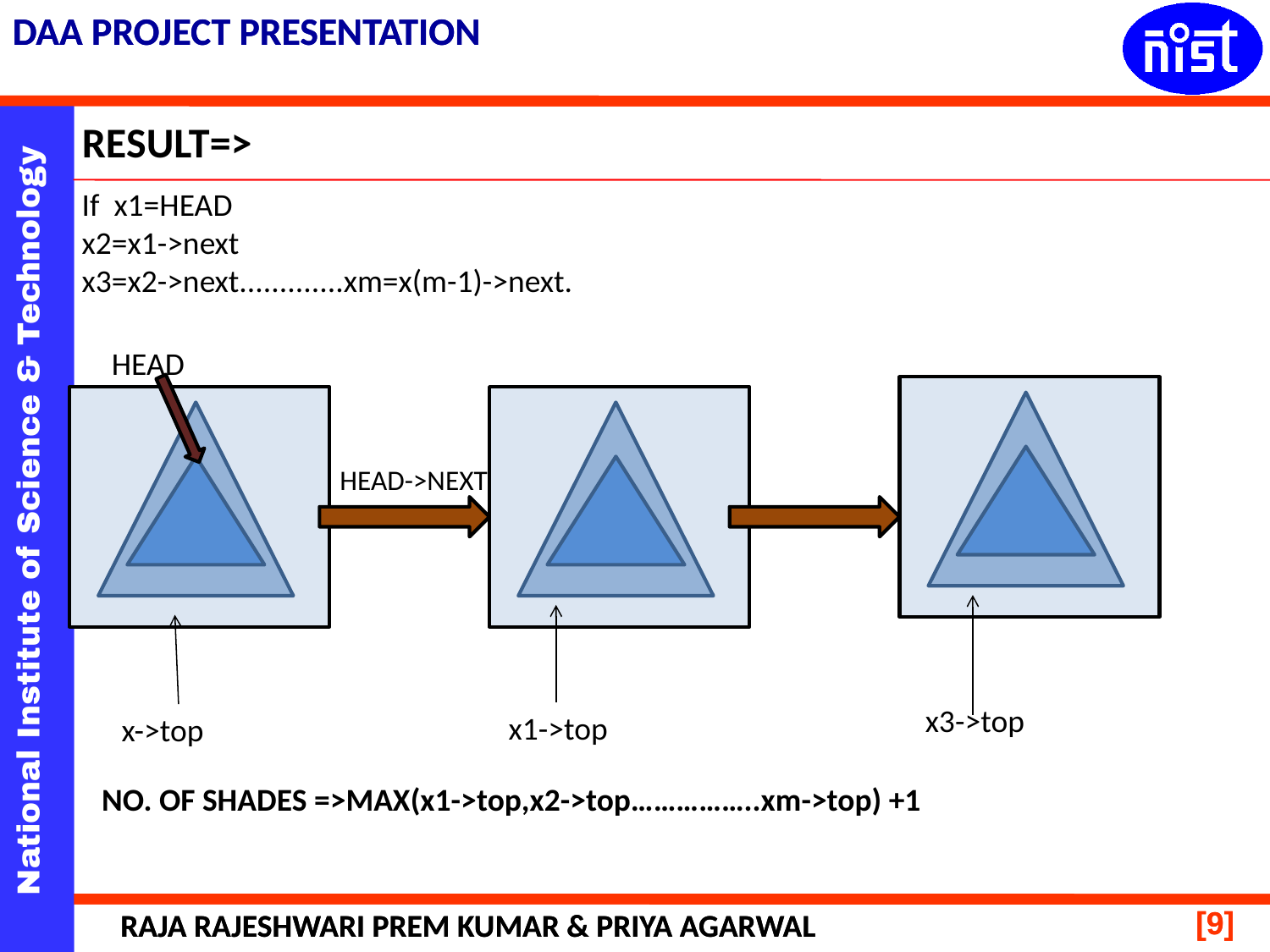

RESULT=>
If  x1=HEAD
x2=x1->next
x3=x2->next.............xm=x(m-1)->next.

HEAD

HEAD->NEXT
x3->top
x1->top
x->top
NO. OF SHADES =>MAX(x1->top,x2->top……………..xm->top) +1